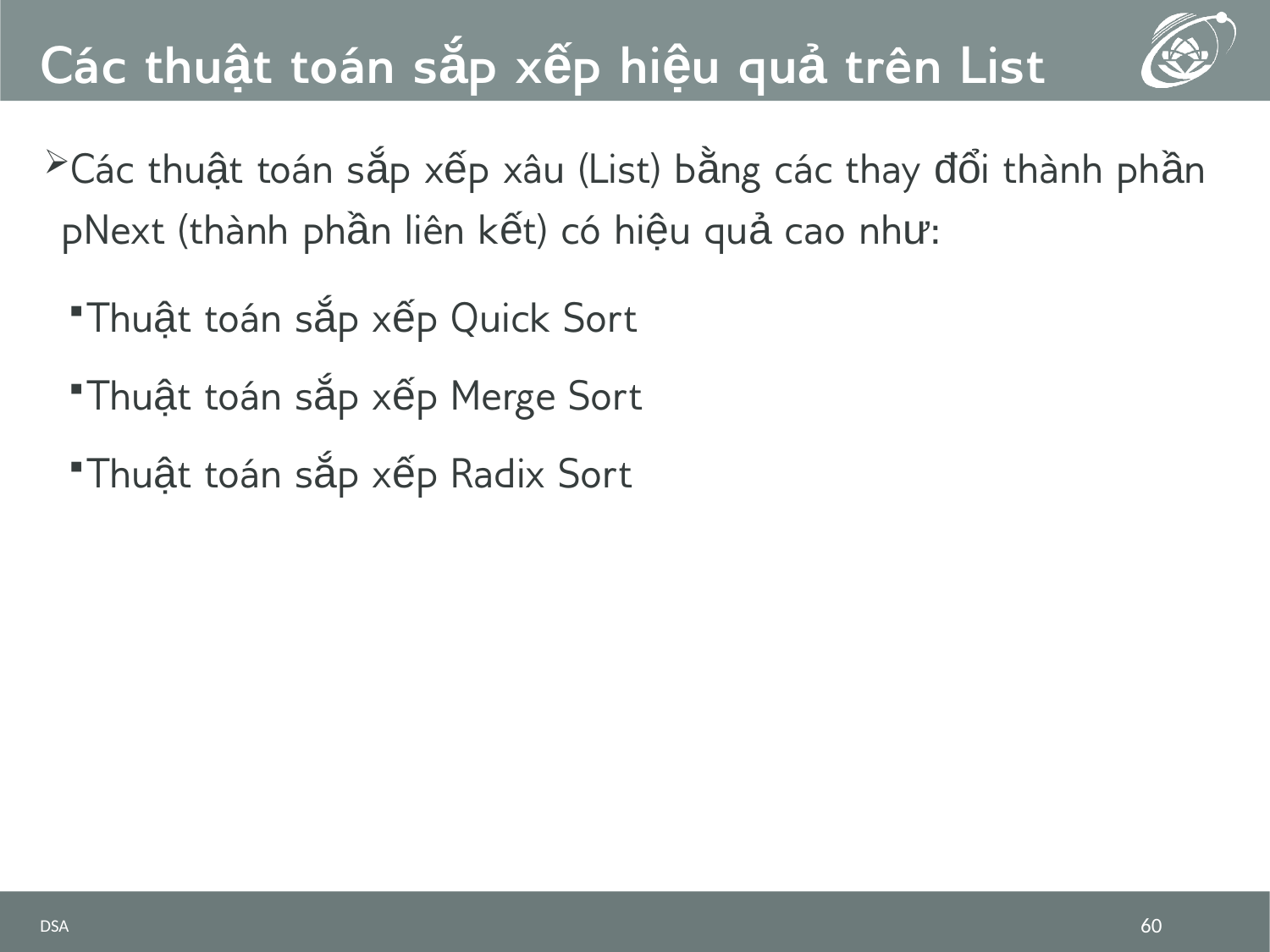

# Các thuật toán sắp xếp hiệu quả trên List
Các thuật toán sắp xếp xâu (List) bằng các thay đổi thành phần pNext (thành phần liên kết) có hiệu quả cao như:
Thuật toán sắp xếp Quick Sort
Thuật toán sắp xếp Merge Sort
Thuật toán sắp xếp Radix Sort

DSA
60